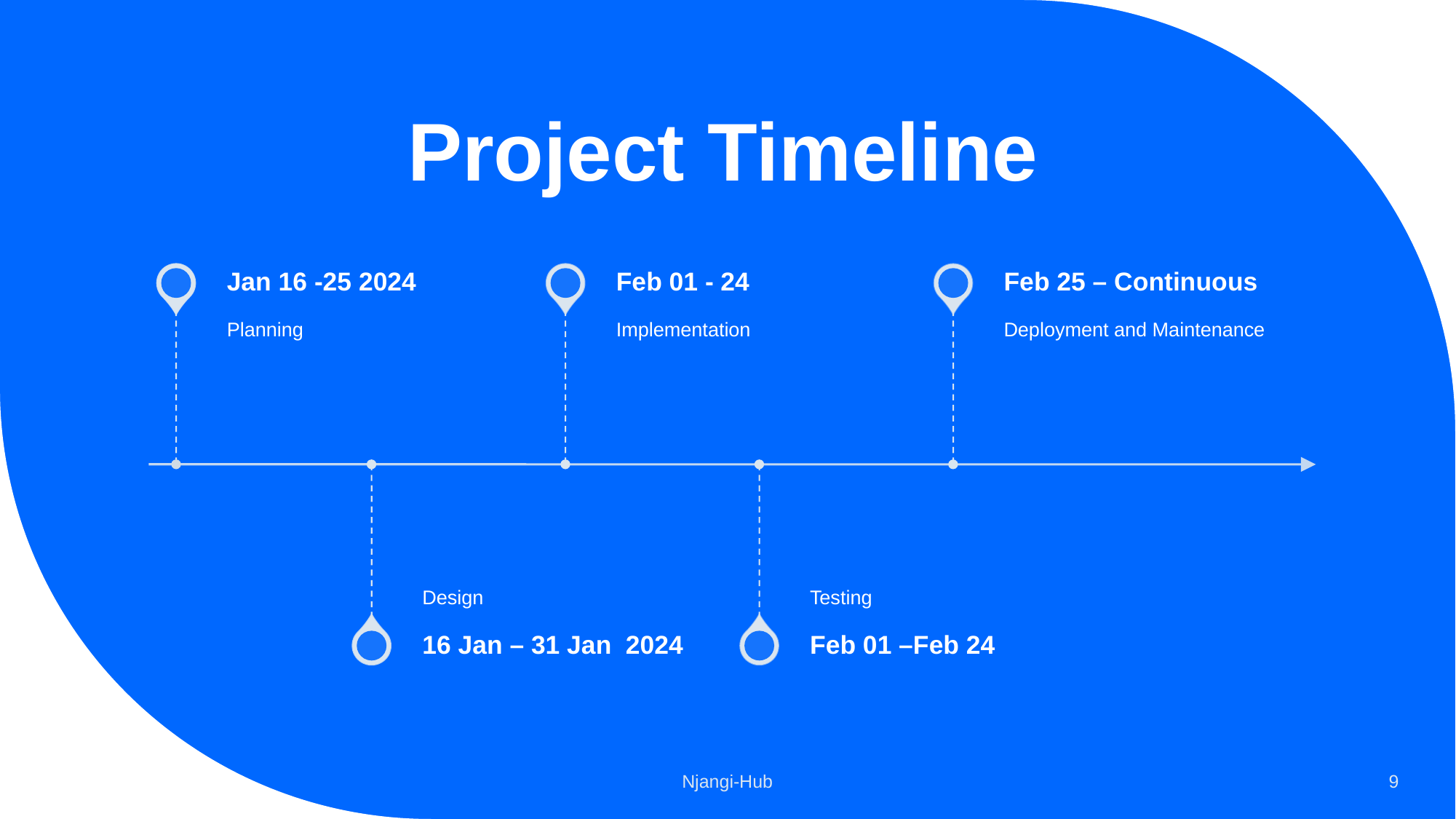

# Project Timeline
Planning
Jan 16 -25 2024
Design
16 Jan – 31 Jan  2024
Implementation
Feb 01 - 24
Testing
Feb 01 –Feb 24
Deployment and Maintenance
Feb 25 – Continuous
Njangi-Hub
9